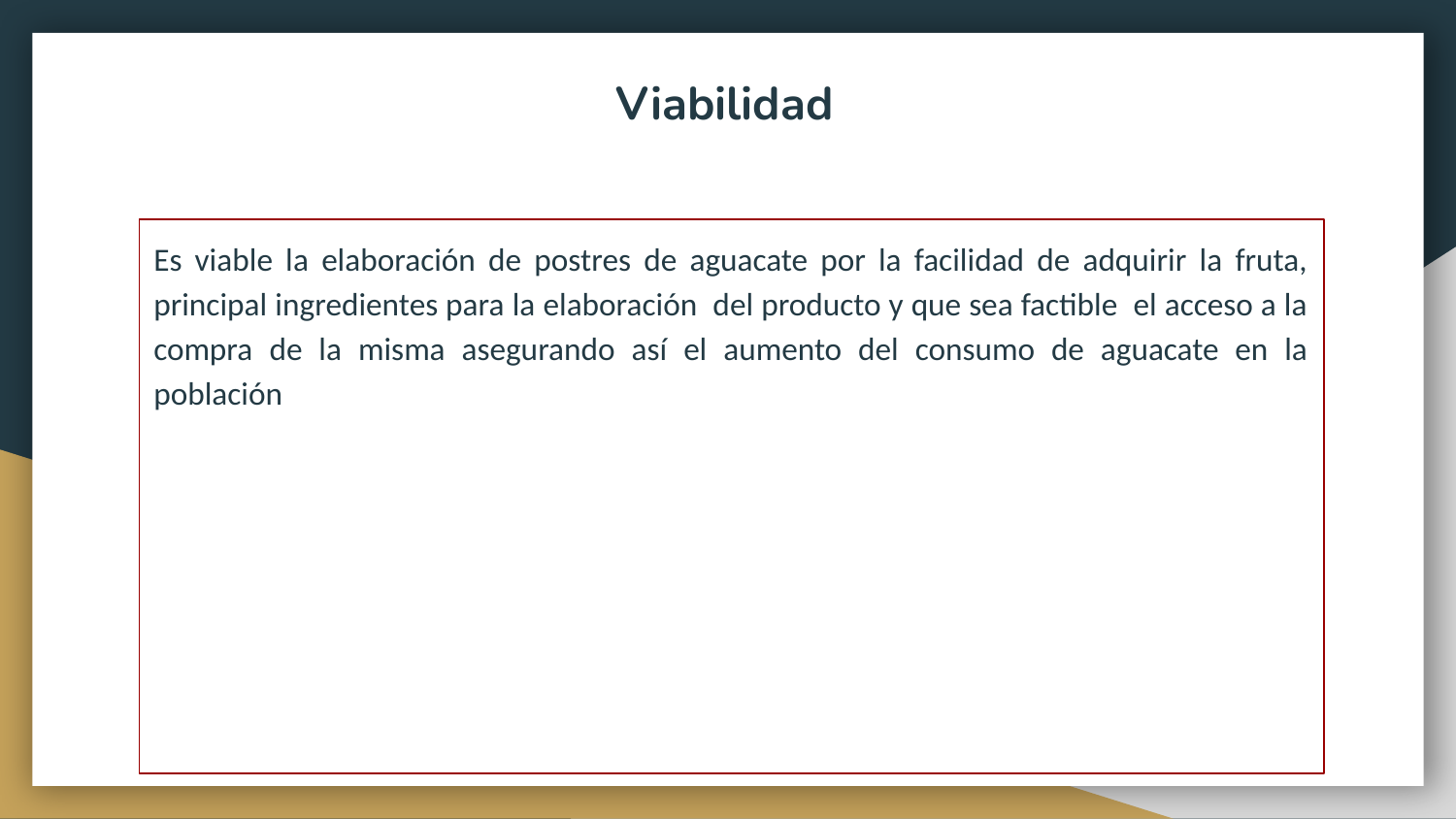

# Viabilidad
Es viable la elaboración de postres de aguacate por la facilidad de adquirir la fruta, principal ingredientes para la elaboración  del producto y que sea factible  el acceso a la compra de la misma asegurando así el aumento del consumo de aguacate en la población